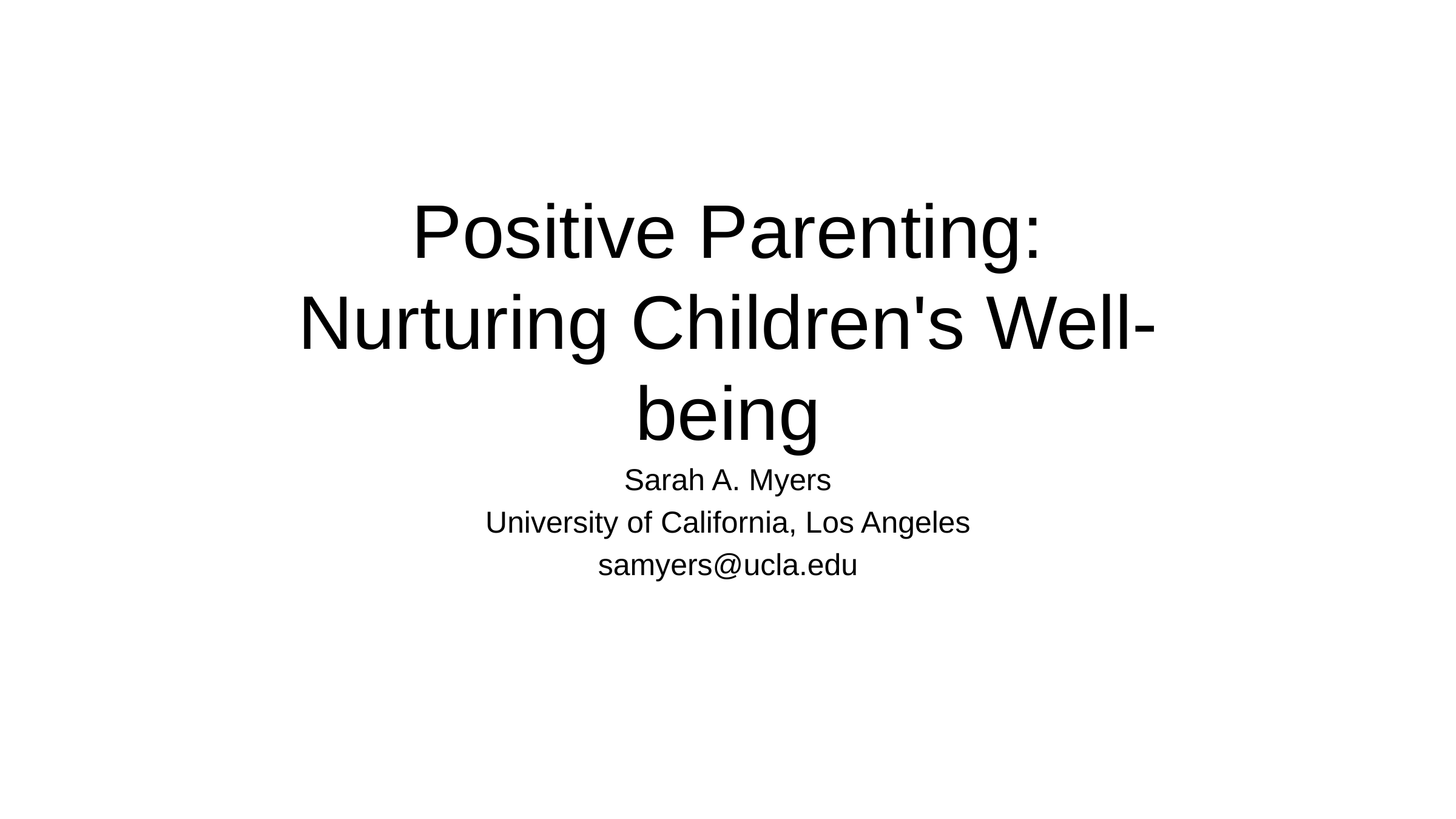

# Positive Parenting: Nurturing Children's Well-being
Sarah A. Myers
University of California, Los Angeles
samyers@ucla.edu